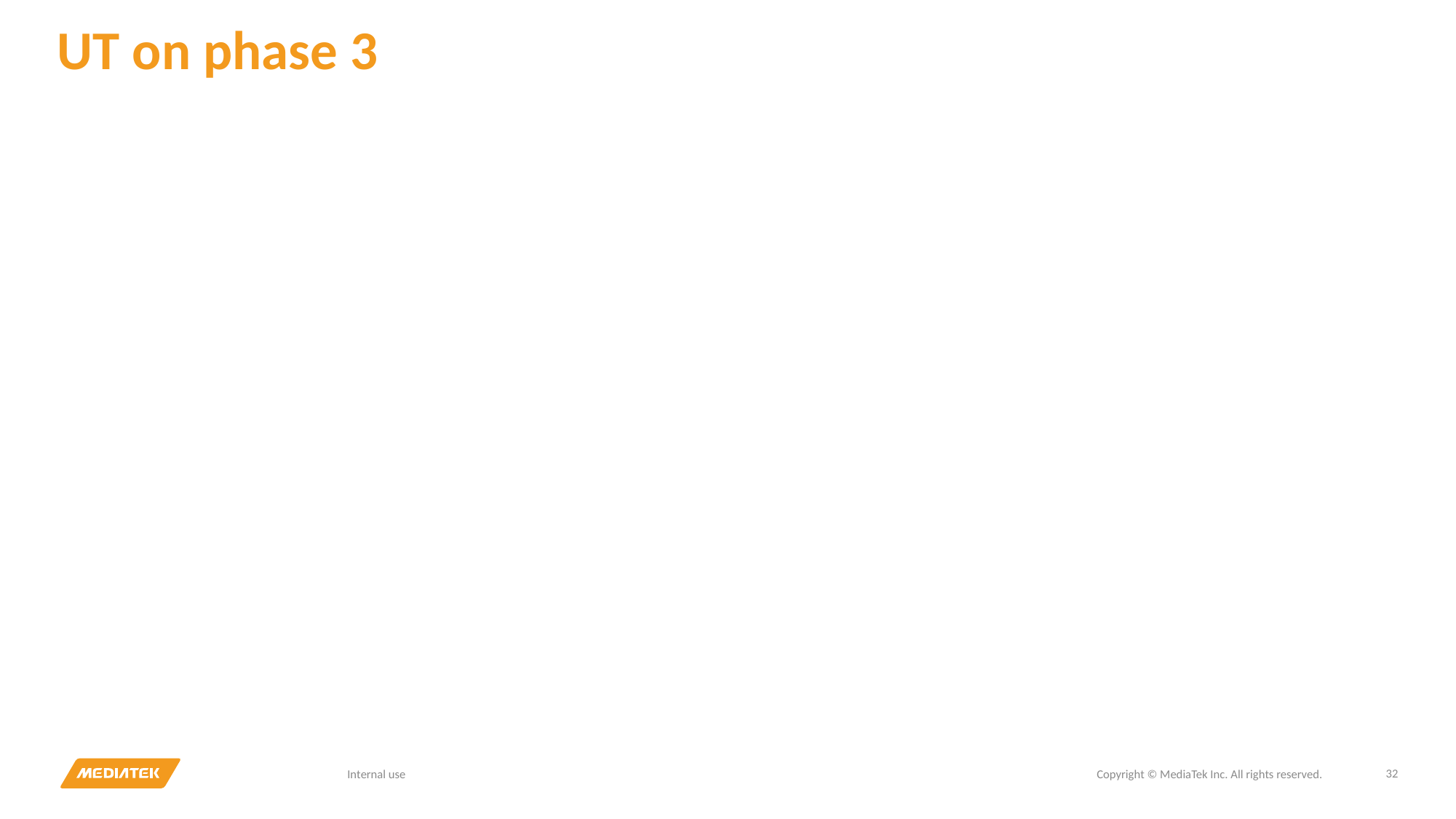

# UT on phase 3

32
Internal use
Copyright © MediaTek Inc. All rights reserved.